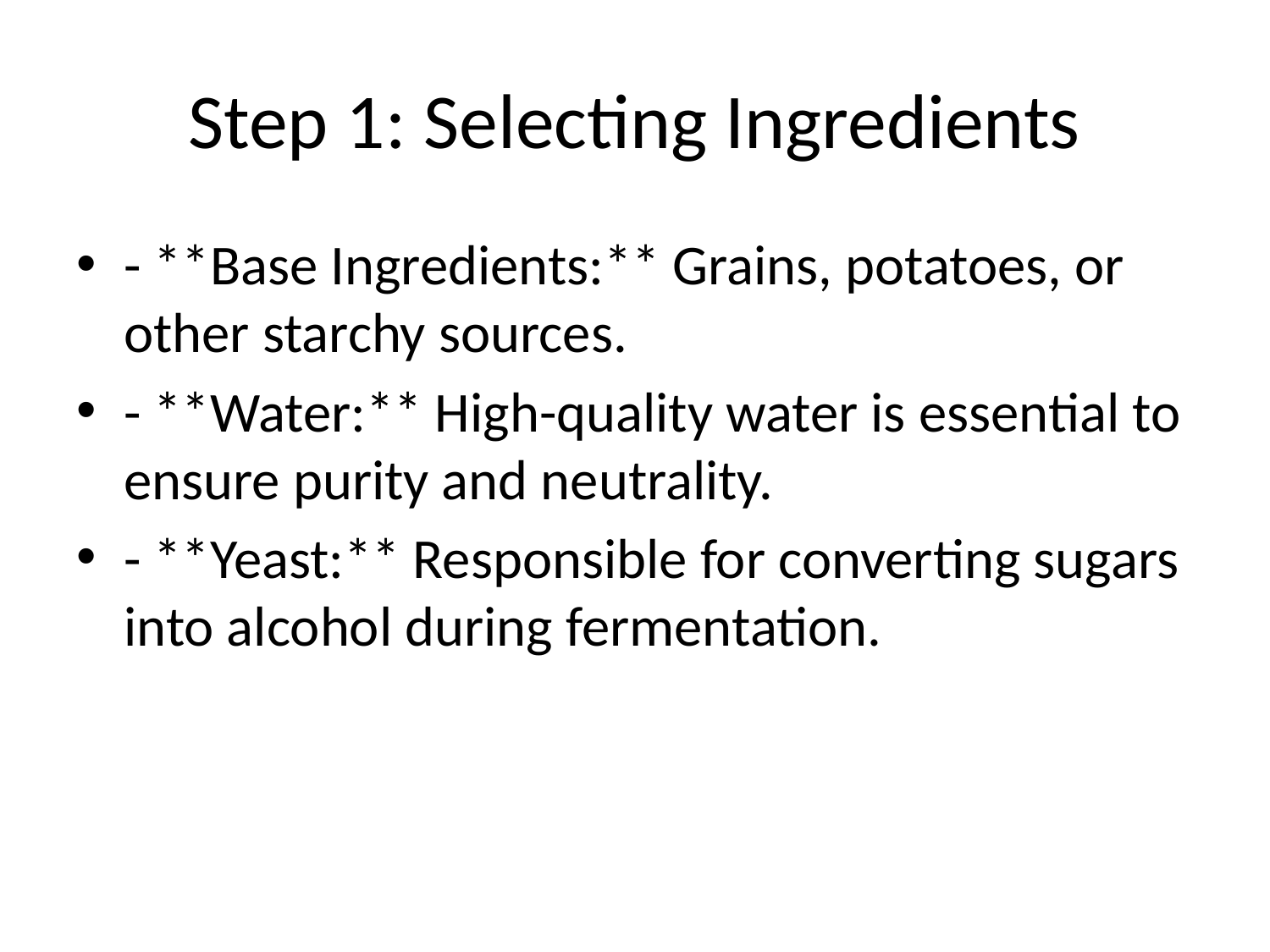

# Step 1: Selecting Ingredients
- **Base Ingredients:** Grains, potatoes, or other starchy sources.
- **Water:** High-quality water is essential to ensure purity and neutrality.
- **Yeast:** Responsible for converting sugars into alcohol during fermentation.